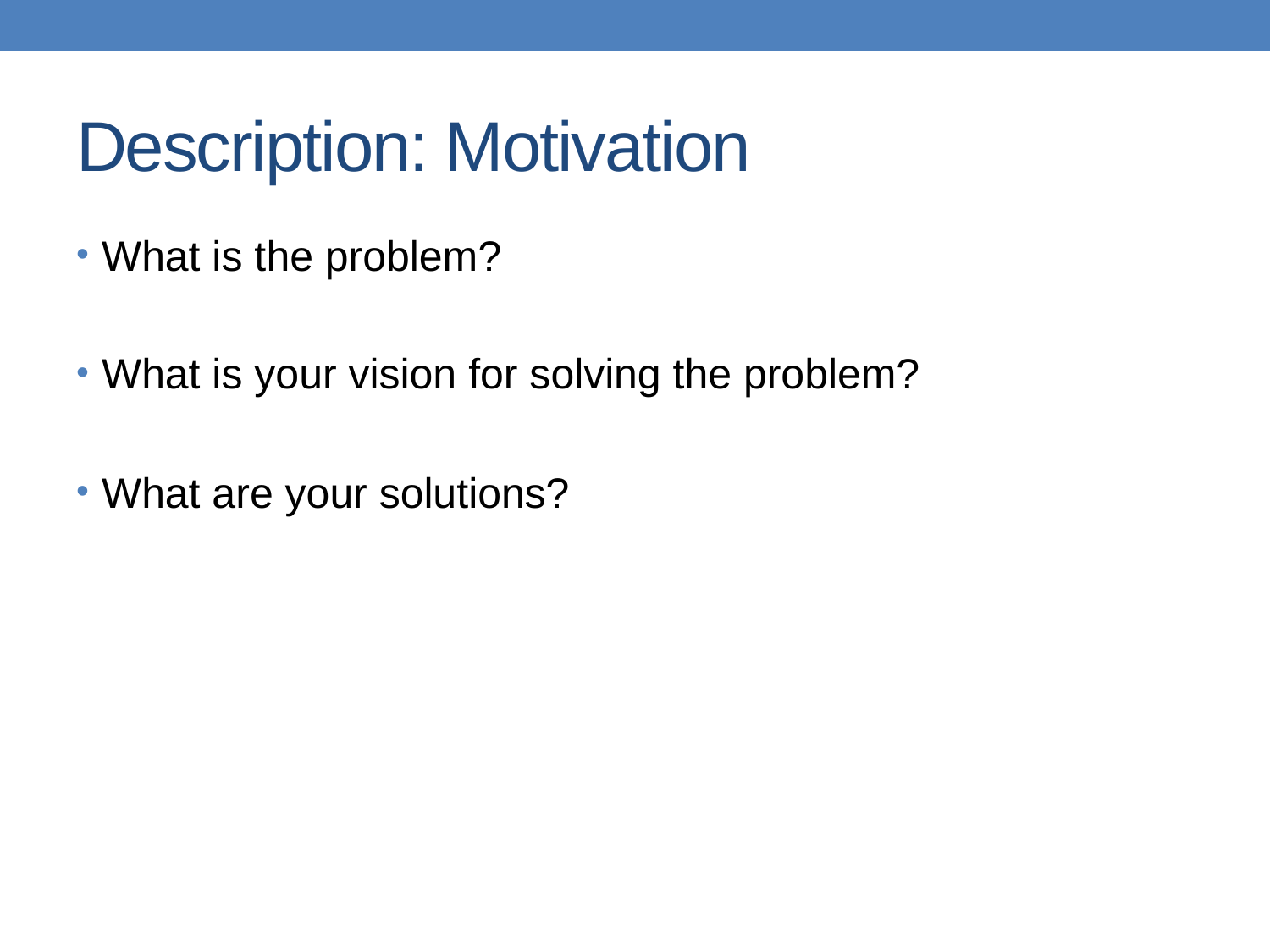

4
# Description: Motivation
What is the problem?

What is your vision for solving the problem?

What are your solutions?